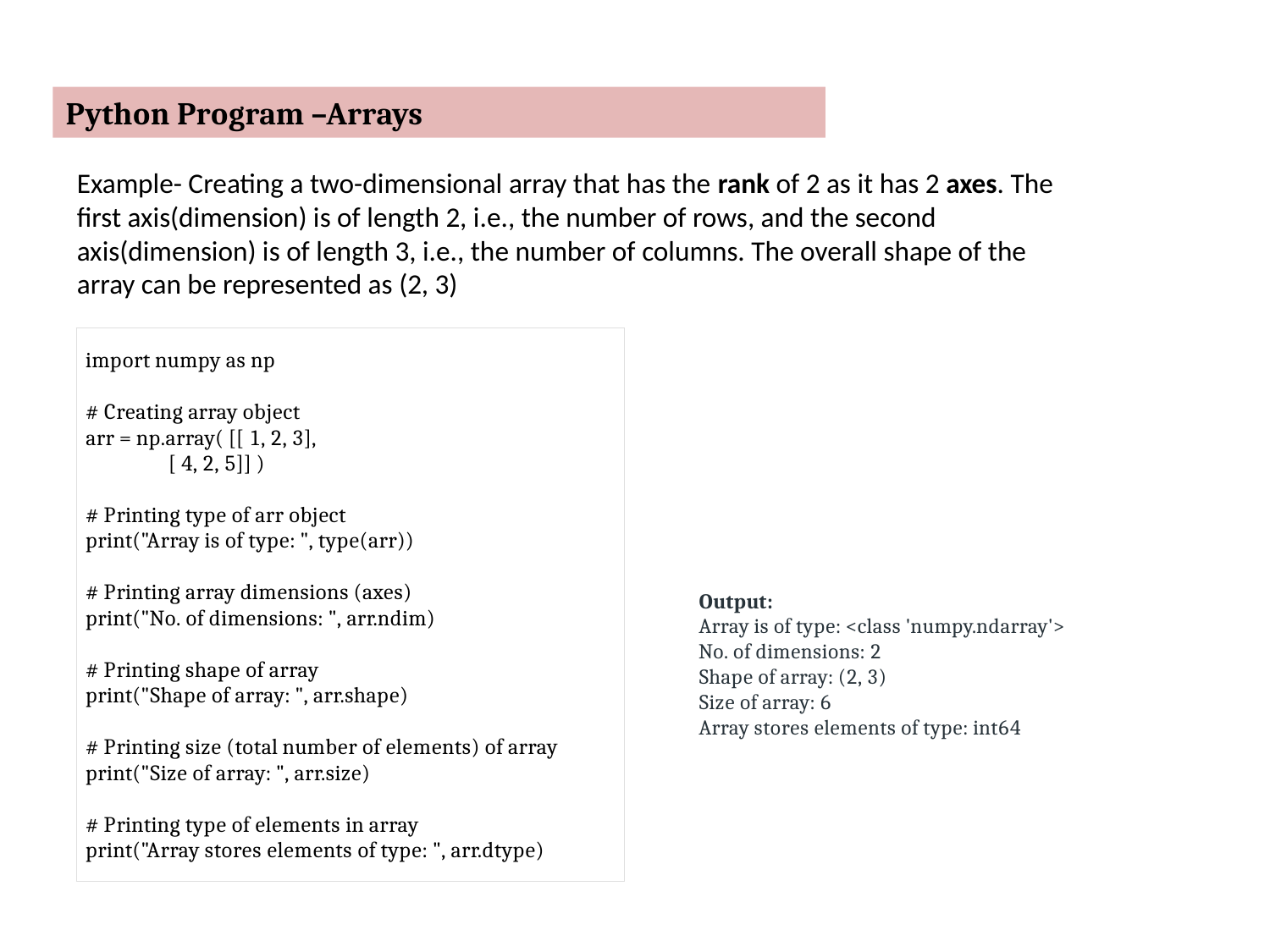

Python Program –Arrays
Example- Creating a two-dimensional array that has the rank of 2 as it has 2 axes. The first axis(dimension) is of length 2, i.e., the number of rows, and the second axis(dimension) is of length 3, i.e., the number of columns. The overall shape of the array can be represented as (2, 3)
| import numpy as np    # Creating array object arr = np.array( [[ 1, 2, 3],                  [ 4, 2, 5]] )    # Printing type of arr object print("Array is of type: ", type(arr))    # Printing array dimensions (axes) print("No. of dimensions: ", arr.ndim)    # Printing shape of array print("Shape of array: ", arr.shape)    # Printing size (total number of elements) of array print("Size of array: ", arr.size)    # Printing type of elements in array print("Array stores elements of type: ", arr.dtype) |
| --- |
Output:
Array is of type: <class 'numpy.ndarray'>
No. of dimensions: 2
Shape of array: (2, 3)
Size of array: 6
Array stores elements of type: int64